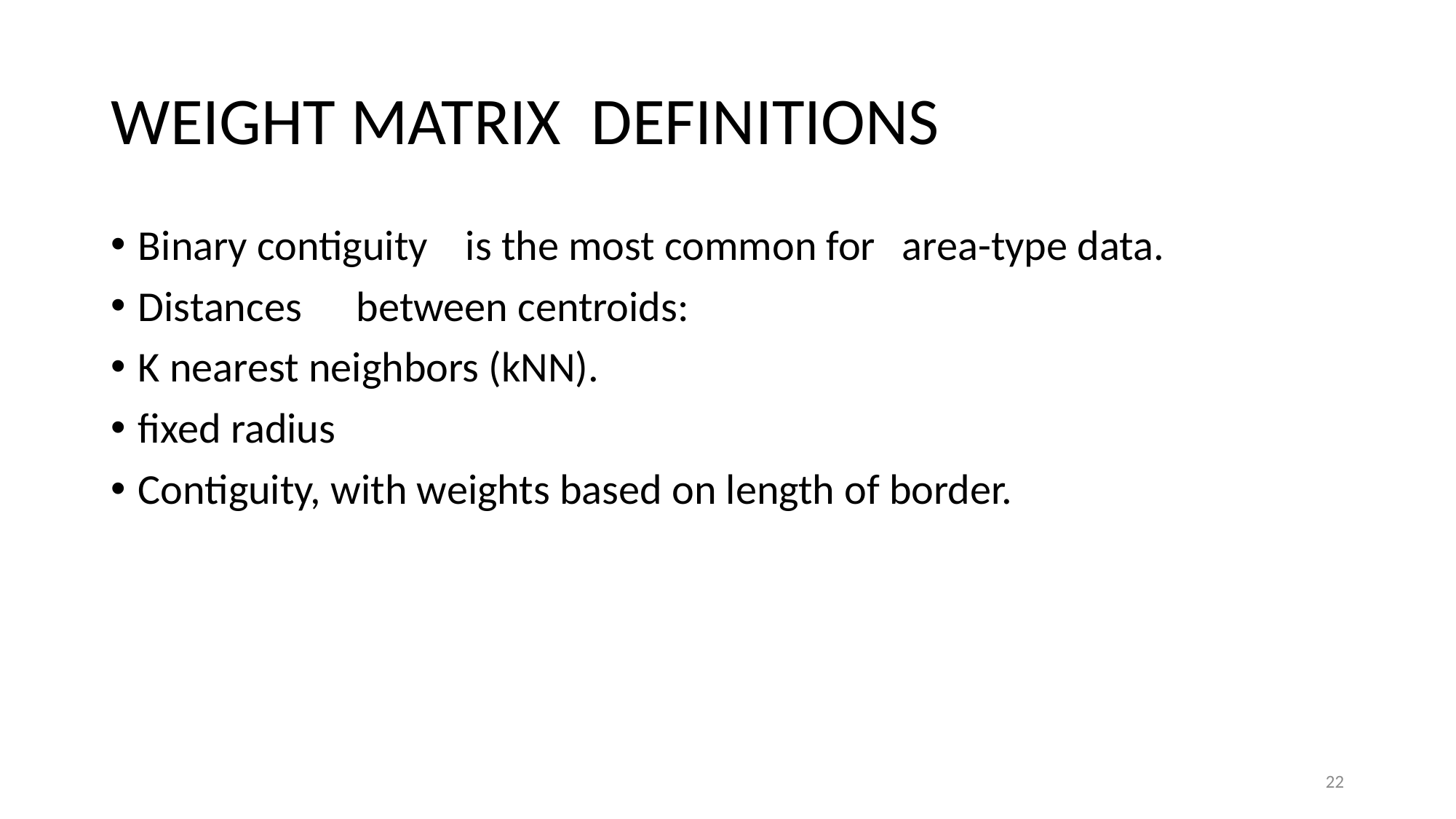

# WEIGHT MATRIX  DEFINITIONS
Binary contiguity	is the most common for	area-type data.
Distances	between centroids:
K nearest neighbors (kNN).
fixed radius
Contiguity, with weights based on length of border.

22